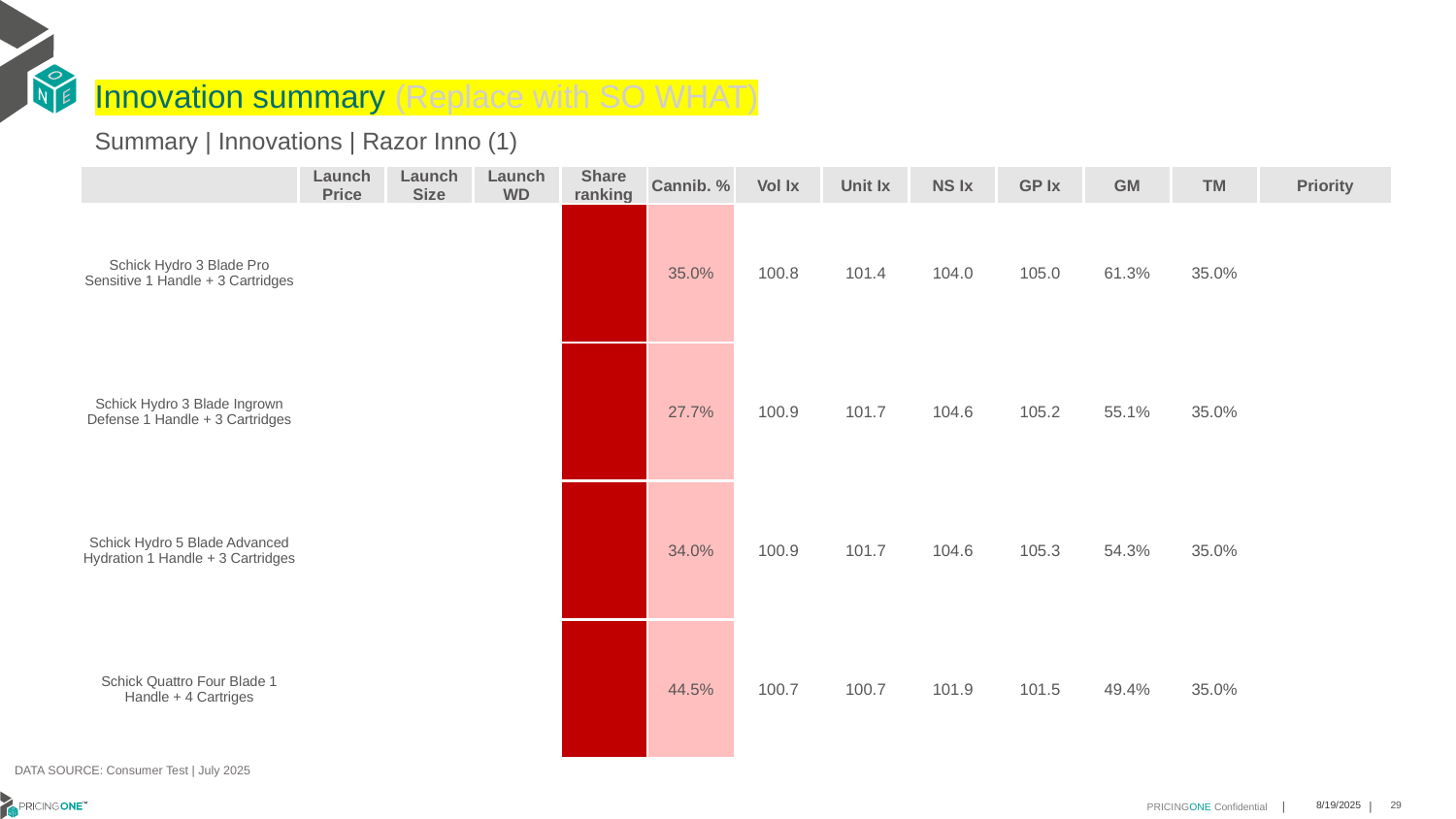

# Innovation summary (Replace with SO WHAT)
Summary | Innovations | Razor Inno (1)
|  | Launch Price | Launch Size | Launch WD | Share ranking | Cannib. % | Vol Ix | Unit Ix | NS Ix | GP Ix | GM | TM | Priority |
| --- | --- | --- | --- | --- | --- | --- | --- | --- | --- | --- | --- | --- |
| Schick Hydro 3 Blade Pro Sensitive 1 Handle + 3 Cartridges |  |  |  |  | 35.0% | 100.8 | 101.4 | 104.0 | 105.0 | 61.3% | 35.0% |  |
| Schick Hydro 3 Blade Ingrown Defense 1 Handle + 3 Cartridges |  |  |  |  | 27.7% | 100.9 | 101.7 | 104.6 | 105.2 | 55.1% | 35.0% |  |
| Schick Hydro 5 Blade Advanced Hydration 1 Handle + 3 Cartridges |  |  |  |  | 34.0% | 100.9 | 101.7 | 104.6 | 105.3 | 54.3% | 35.0% |  |
| Schick Quattro Four Blade 1 Handle + 4 Cartriges |  |  |  |  | 44.5% | 100.7 | 100.7 | 101.9 | 101.5 | 49.4% | 35.0% |  |
DATA SOURCE: Consumer Test | July 2025
8/19/2025
29